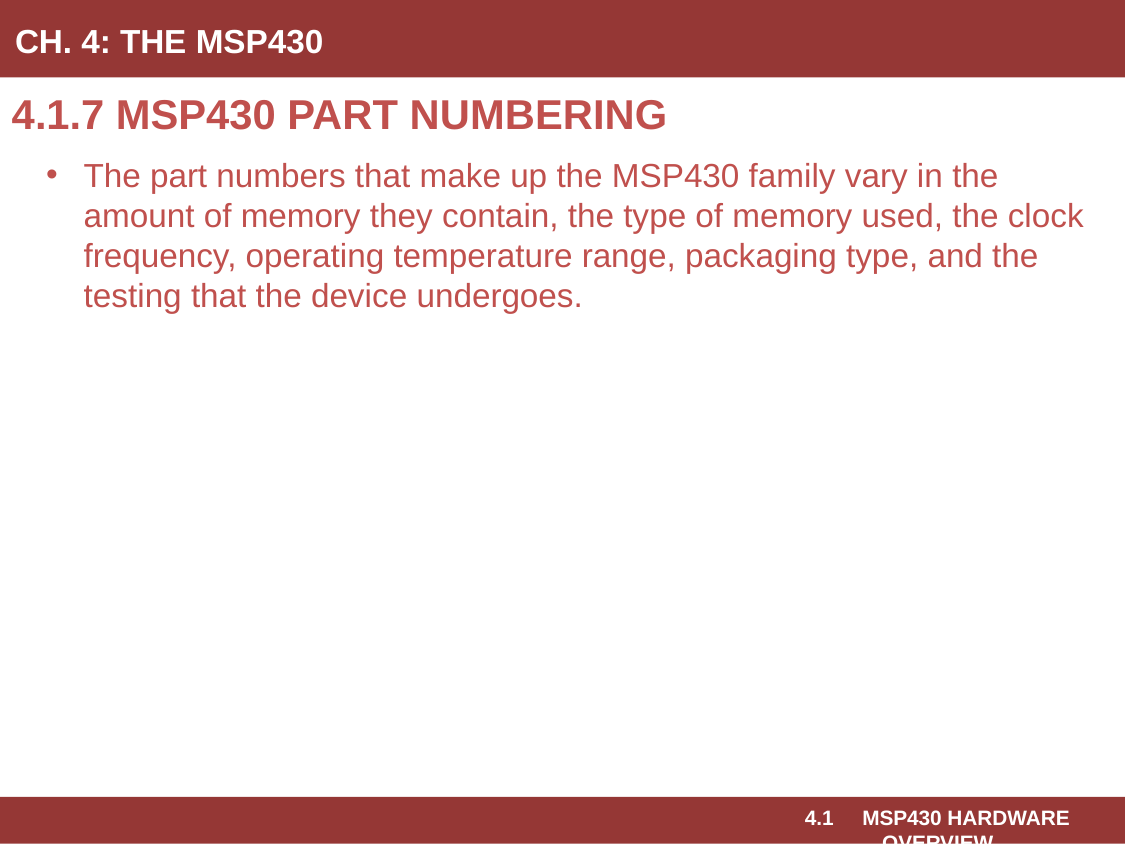

# Ch. 4: The MSP430
4.1.7 MSP430 Part Numbering
The part numbers that make up the MSP430 family vary in the amount of memory they contain, the type of memory used, the clock frequency, operating temperature range, packaging type, and the testing that the device undergoes.
Image Courtesy of
Recording Connection of Canada

4.1     MSP430 Hardware Overview